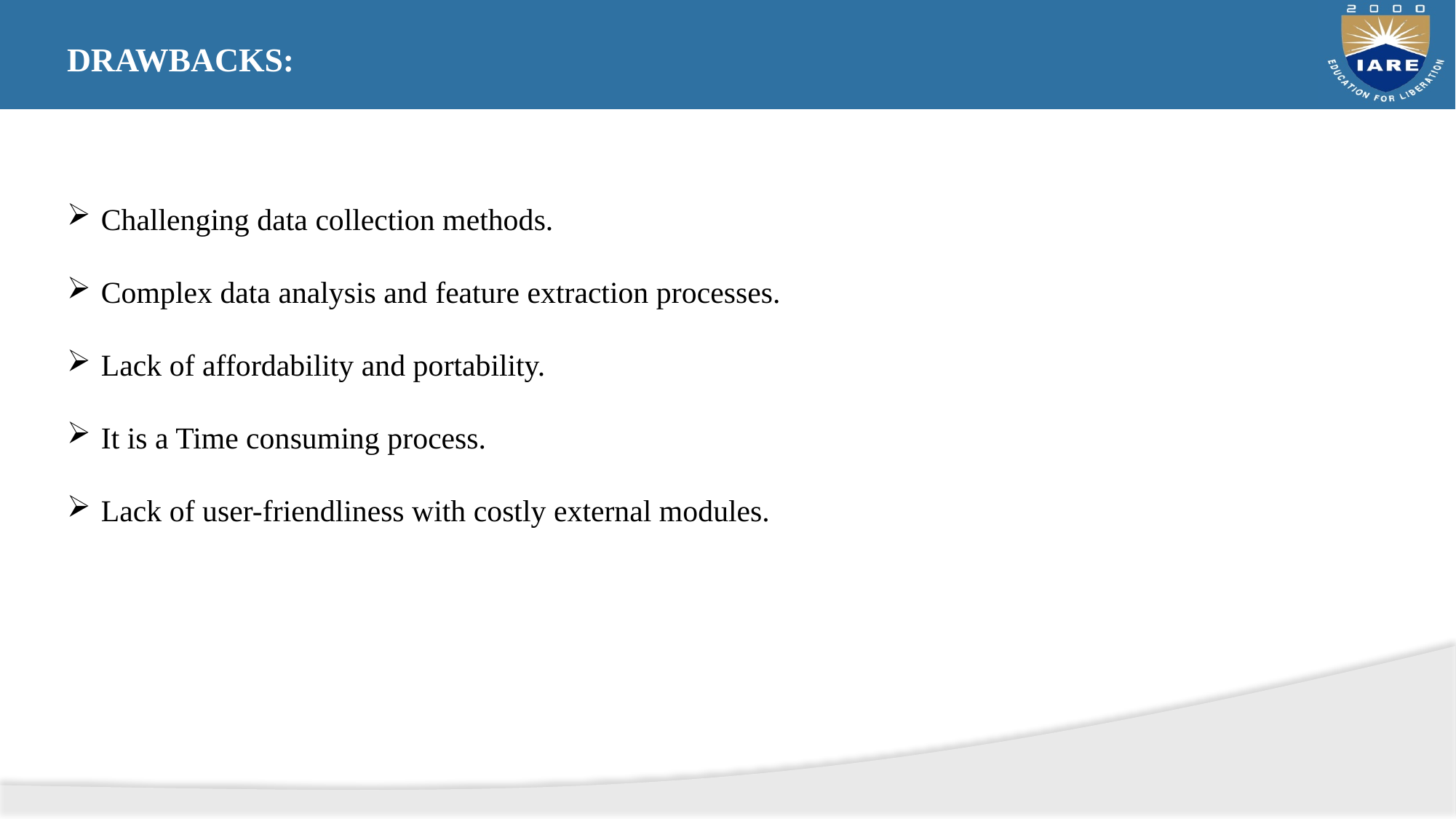

DRAWBACKS:
Challenging data collection methods.

Complex data analysis and feature extraction processes.

Lack of affordability and portability.

It is a Time consuming process.

Lack of user-friendliness with costly external modules.